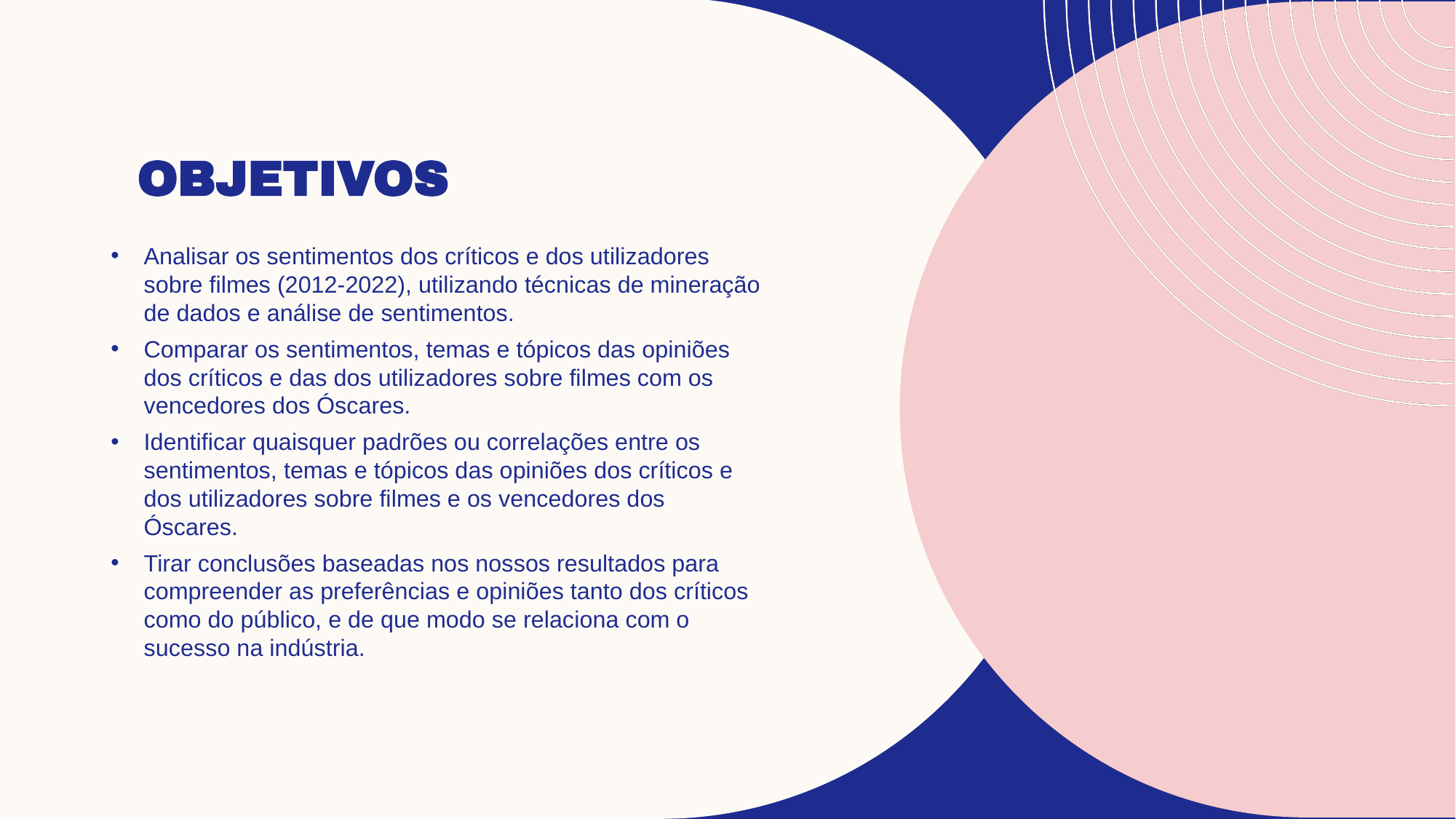

# objetivos
Analisar os sentimentos dos críticos e dos utilizadores sobre filmes (2012-2022), utilizando técnicas de mineração de dados e análise de sentimentos.
Comparar os sentimentos, temas e tópicos das opiniões dos críticos e das dos utilizadores sobre filmes com os vencedores dos Óscares.
Identificar quaisquer padrões ou correlações entre os sentimentos, temas e tópicos das opiniões dos críticos e dos utilizadores sobre filmes e os vencedores dos Óscares.
Tirar conclusões baseadas nos nossos resultados para compreender as preferências e opiniões tanto dos críticos como do público, e de que modo se relaciona com o sucesso na indústria.